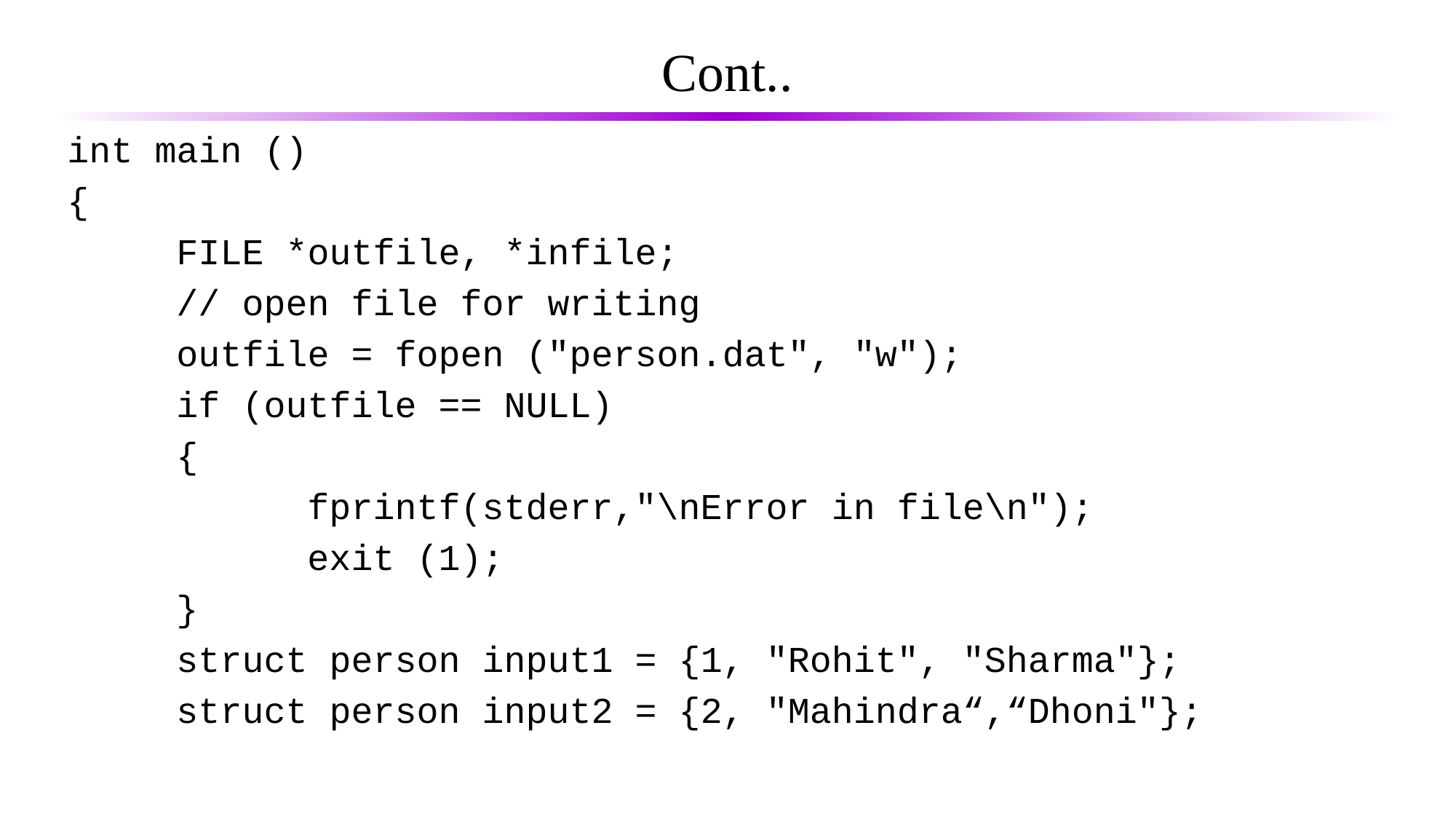

# Cont..
int main ()
{
  	FILE *outfile, *infile;
  	// open file for writing
 	outfile = fopen ("person.dat", "w");
  	if (outfile == NULL)
  	{
   		 fprintf(stderr,"\nError in file\n");
    		 exit (1);
  	}
  	struct person input1 = {1, "Rohit", "Sharma"};
  	struct person input2 = {2, "Mahindra“,“Dhoni"};